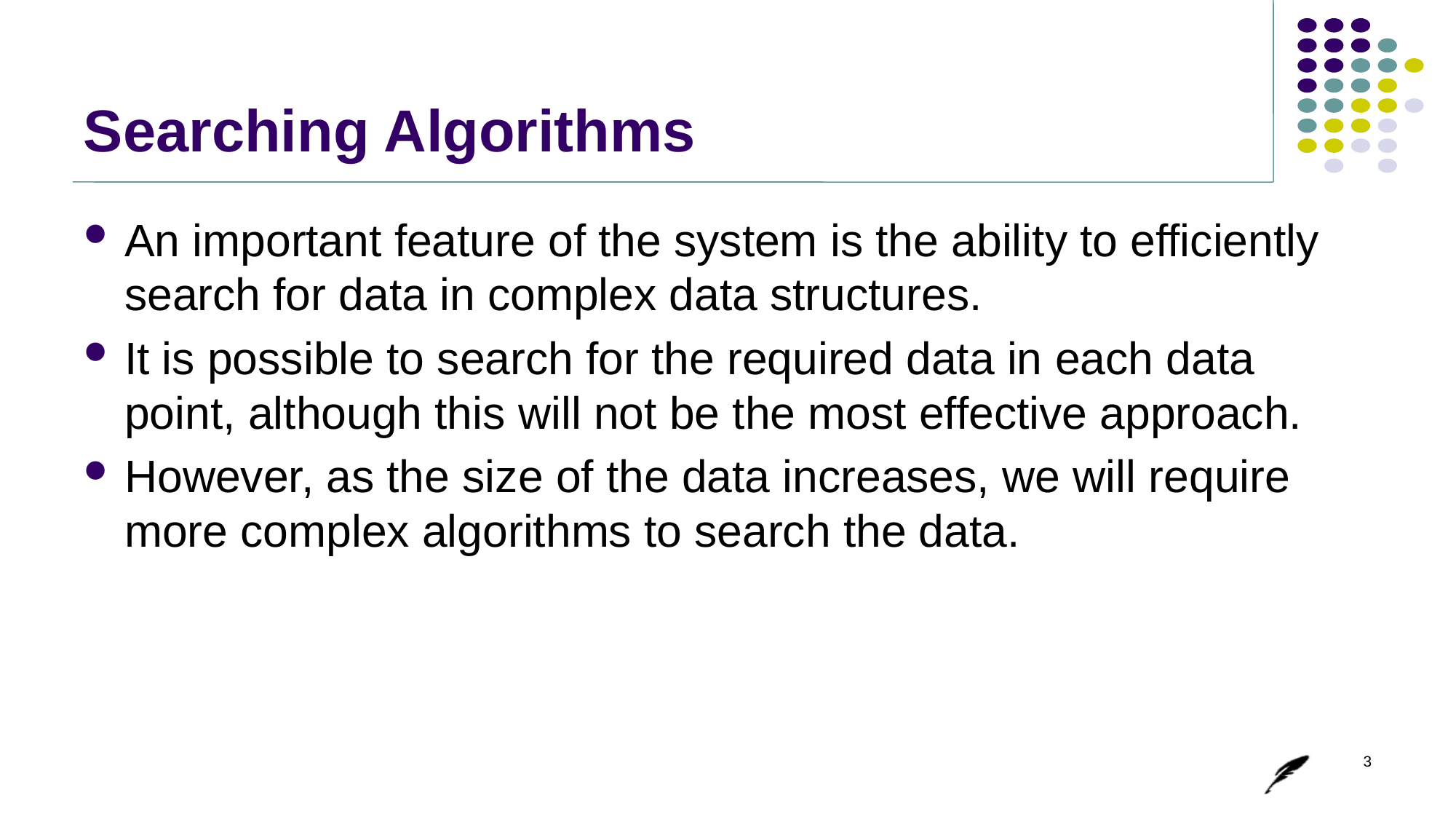

# Searching Algorithms
An important feature of the system is the ability to efficiently search for data in complex data structures.
It is possible to search for the required data in each data point, although this will not be the most effective approach.
However, as the size of the data increases, we will require more complex algorithms to search the data.
3